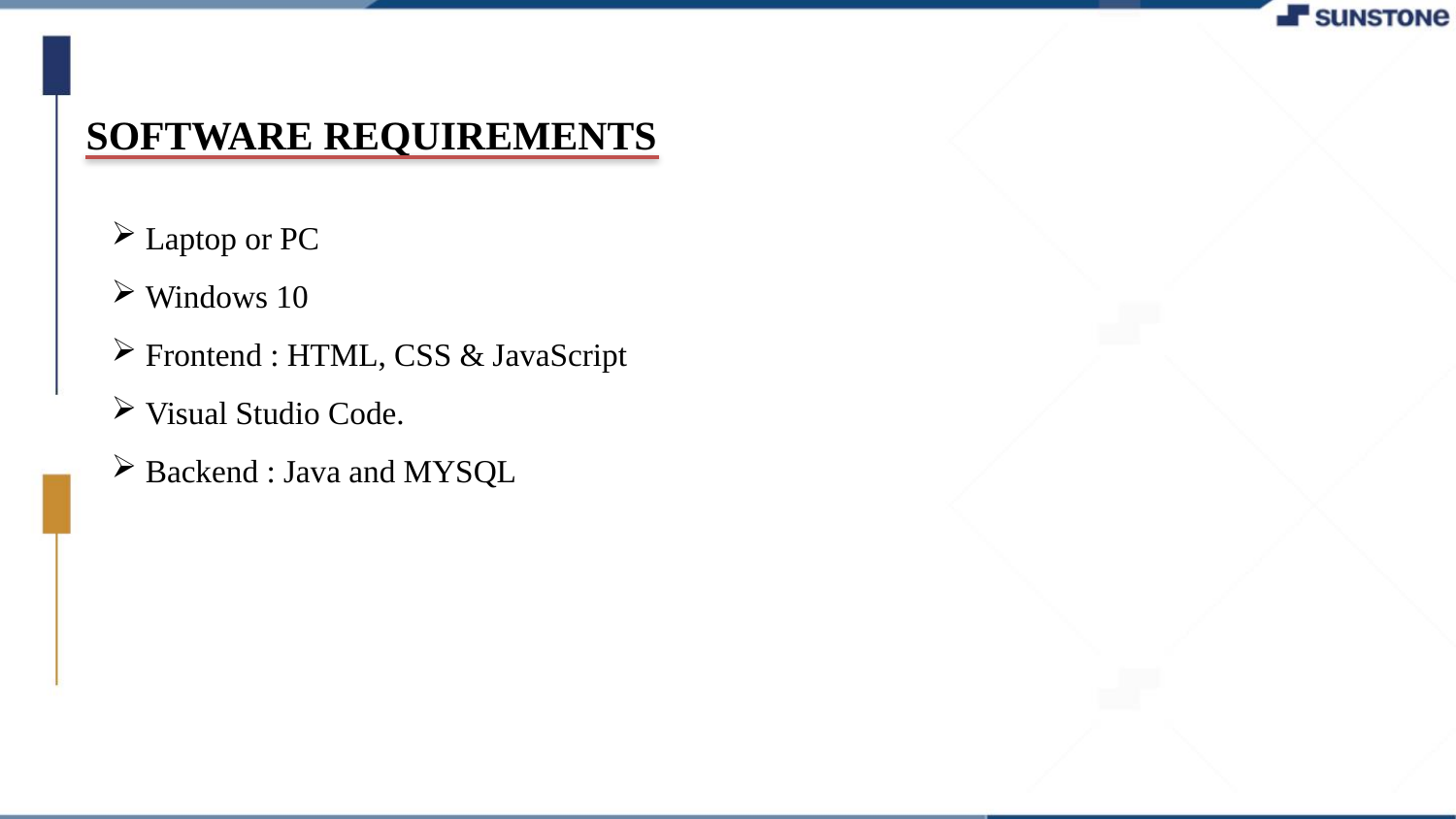

SOFTWARE REQUIREMENTS
 Laptop or PC
 Windows 10
 Frontend : HTML, CSS & JavaScript
 Visual Studio Code.
 Backend : Java and MYSQL